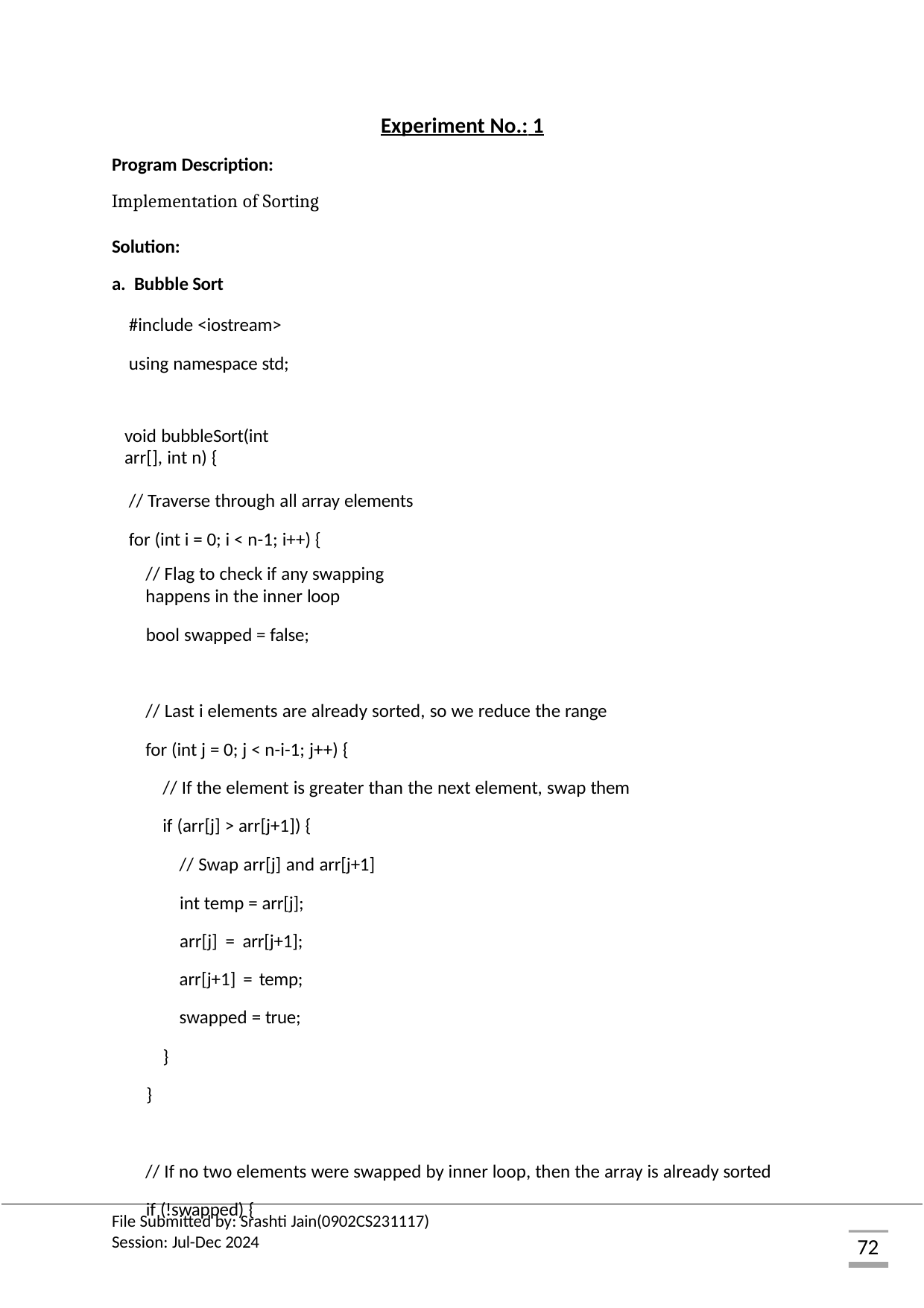

Experiment No.: 1
Program Description:
Implementation of Sorting

Solution:
a. Bubble Sort
#include <iostream> using namespace std;

void bubbleSort(int arr[], int n) {
// Traverse through all array elements for (int i = 0; i < n-1; i++) {
// Flag to check if any swapping happens in the inner loop
bool swapped = false;

// Last i elements are already sorted, so we reduce the range for (int j = 0; j < n-i-1; j++) {
// If the element is greater than the next element, swap them if (arr[j] > arr[j+1]) {
// Swap arr[j] and arr[j+1] int temp = arr[j];
arr[j] = arr[j+1]; arr[j+1] = temp; swapped = true;
}
}

// If no two elements were swapped by inner loop, then the array is already sorted if (!swapped) {
File Submitted by: Srashti Jain(0902CS231117) Session: Jul-Dec 2024
72